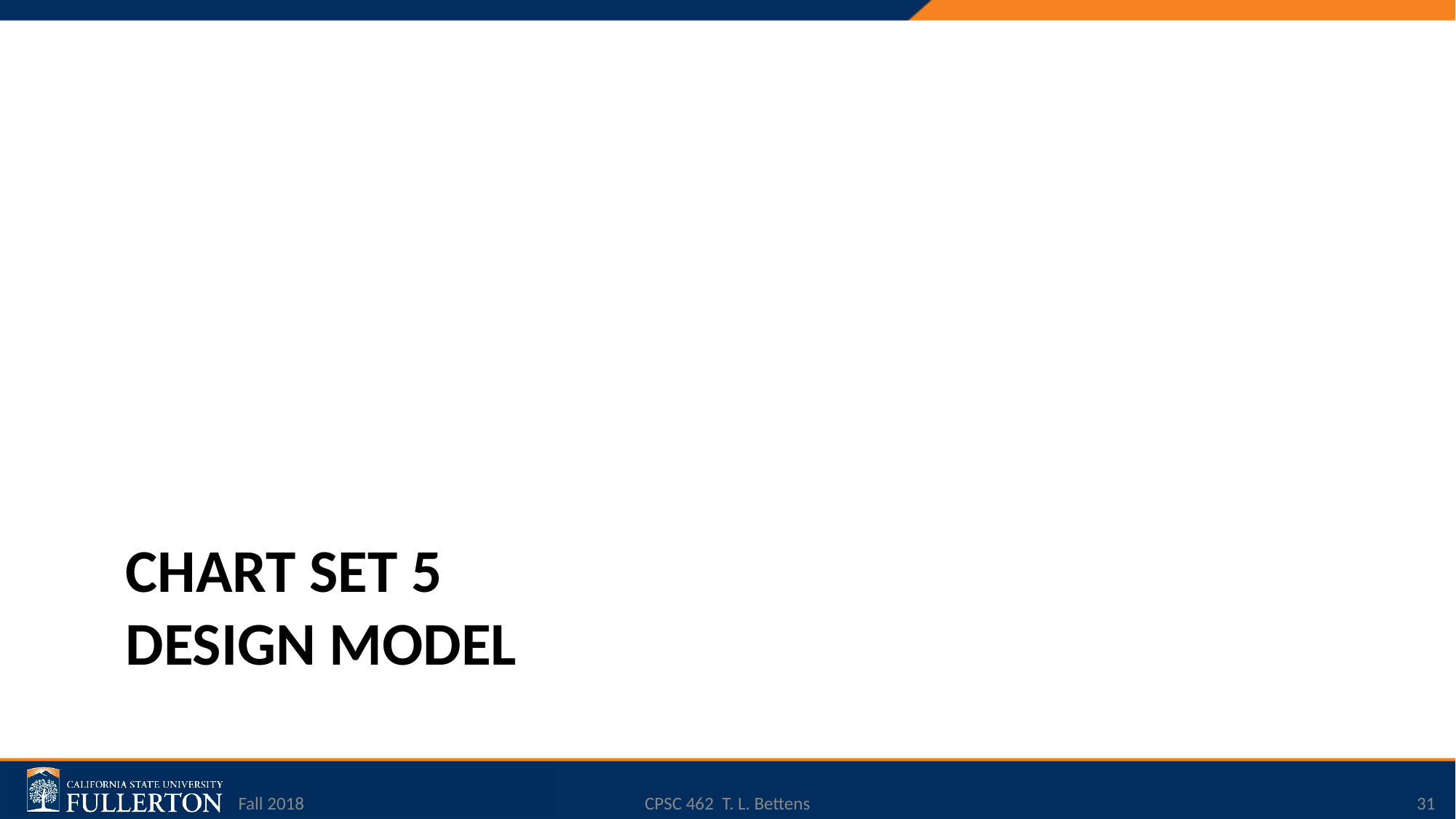

# CHART SET 5 DESIGN MODEL
Fall 2018
CPSC 462  T. L. Bettens
31